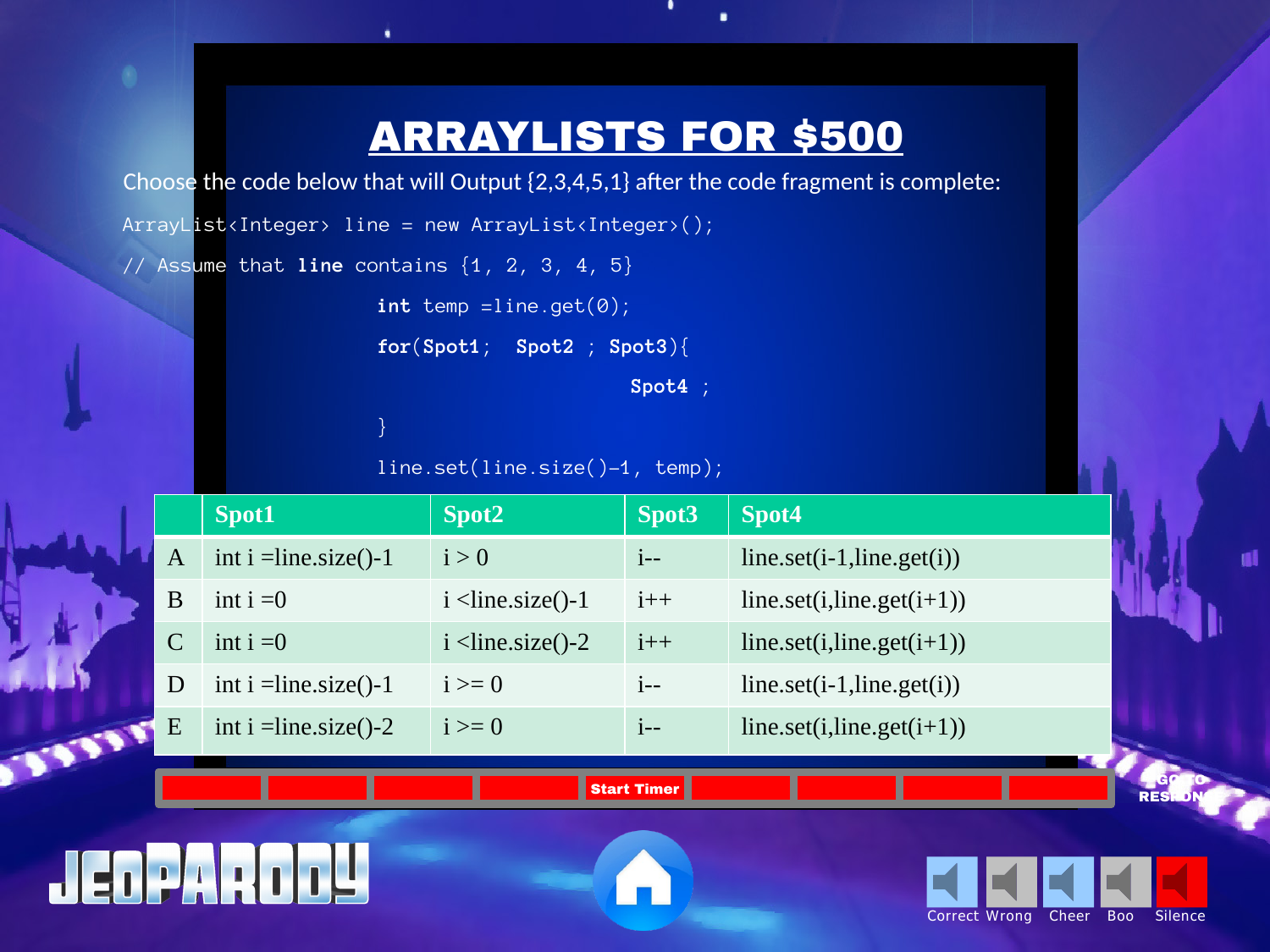

ARRAYLISTS FOR $500
Choose the code below that will Output {2,3,4,5,1} after the code fragment is complete:
ArrayList<Integer> line = new ArrayList<Integer>();
// Assume that line contains {1, 2, 3, 4, 5}
		int temp =line.get(0);
		for(Spot1;  Spot2 ; Spot3){
				Spot4 ;
		}
		line.set(line.size()-1, temp);
| ​ | Spot1​ | Spot2​ | Spot3​ | Spot4​ |
| --- | --- | --- | --- | --- |
| A​ | int i =line.size()-1 ​ | i > 0 ​ | i--​ | line.set(i-1,line.get(i))​ |
| B​ | int i =0 ​ | i <line.size()-1​ | i++​ | line.set(i,line.get(i+1)) ​ |
| C​ | int i =0 ​ | i <line.size()-2​ | i++​ | line.set(i,line.get(i+1))​ |
| D​ | int i =line.size()-1 ​ | i >= 0 ​ | i--​ | line.set(i-1,line.get(i))​ |
| E​ | int i =line.size()-2​ | i >= 0 ​ | i--​ | line.set(i,line.get(i+1)) ​ |